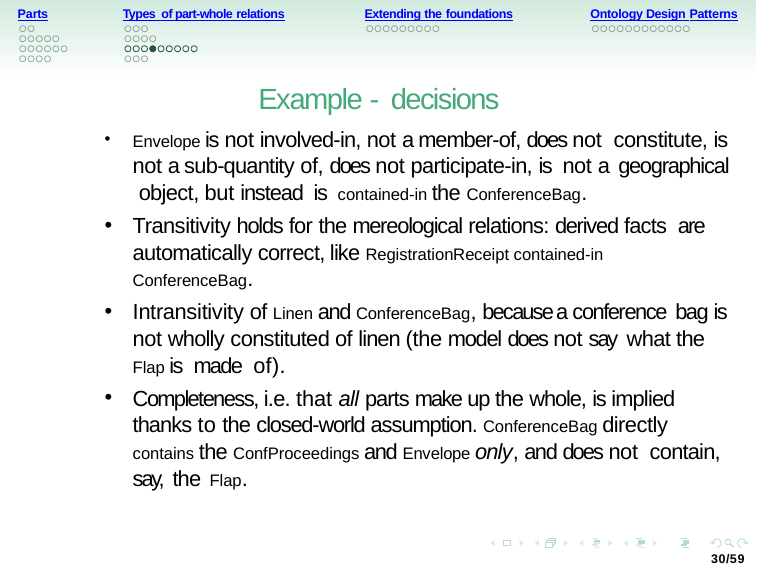

Parts
Types  of part-whole relations
Extending the foundations
Ontology Design Patterns

Example - decisions
Envelope is not involved-in, not a member-of, does not  constitute, is not a sub-quantity of, does not participate-in, is  not a  geographical  object, but instead  is  contained-in the ConferenceBag.
Transitivity holds for the mereological relations: derived facts  are automatically correct, like RegistrationReceipt contained-in  ConferenceBag.
Intransitivity of Linen and ConferenceBag, because a conference  bag is not wholly constituted of linen (the model does not say  what the Flap is  made  of).
Completeness, i.e. that all parts make up the whole, is implied  thanks to the closed-world assumption. ConferenceBag directly  contains the ConfProceedings and Envelope only, and does not  contain, say,  the Flap.

30/59